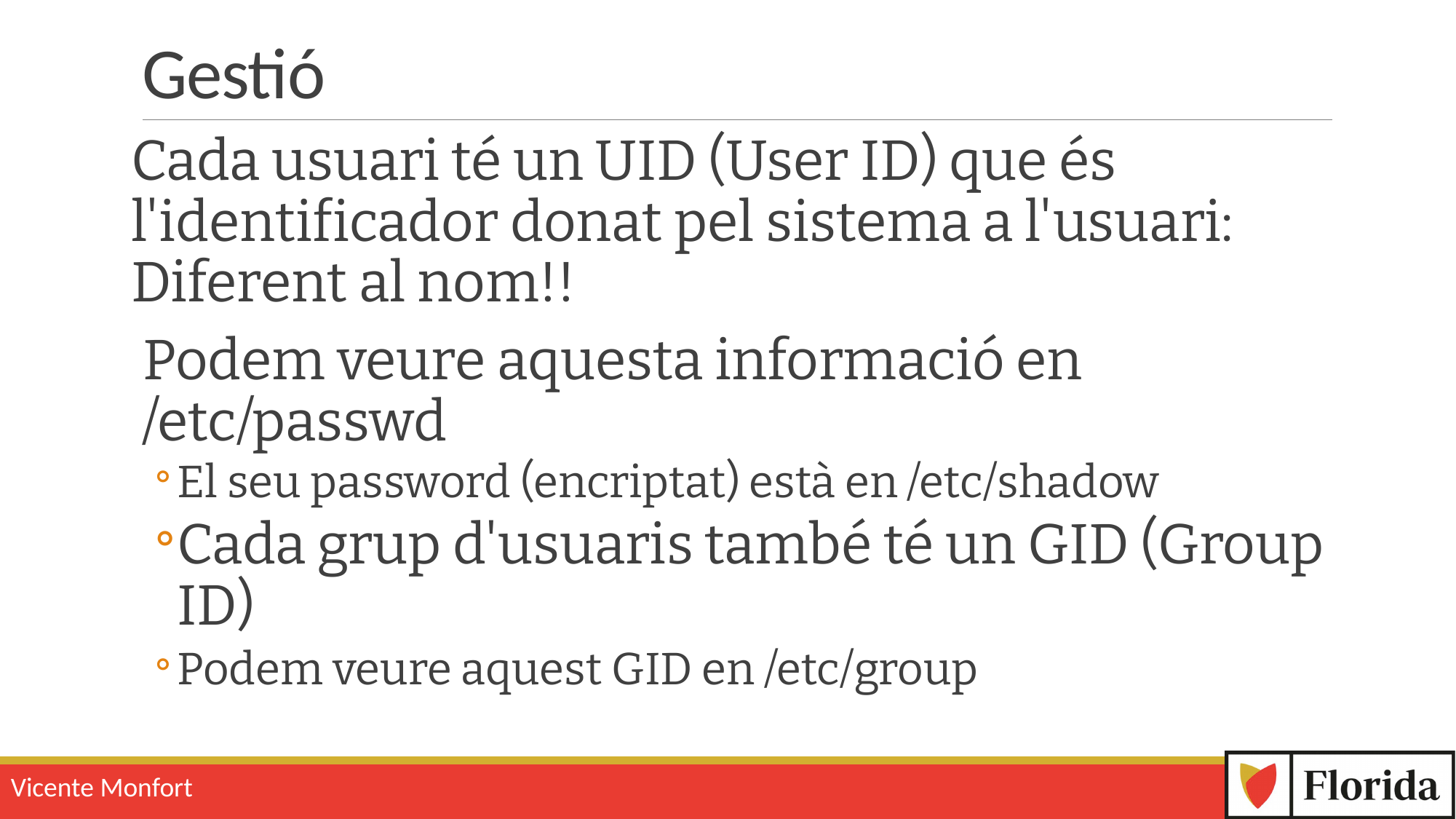

# Gestió
Cada usuari té un UID (User ID) que és l'identificador donat pel sistema a l'usuari: Diferent al nom!!
Podem veure aquesta informació en /etc/passwd
El seu password (encriptat) està en /etc/shadow
Cada grup d'usuaris també té un GID (Group ID)
Podem veure aquest GID en /etc/group